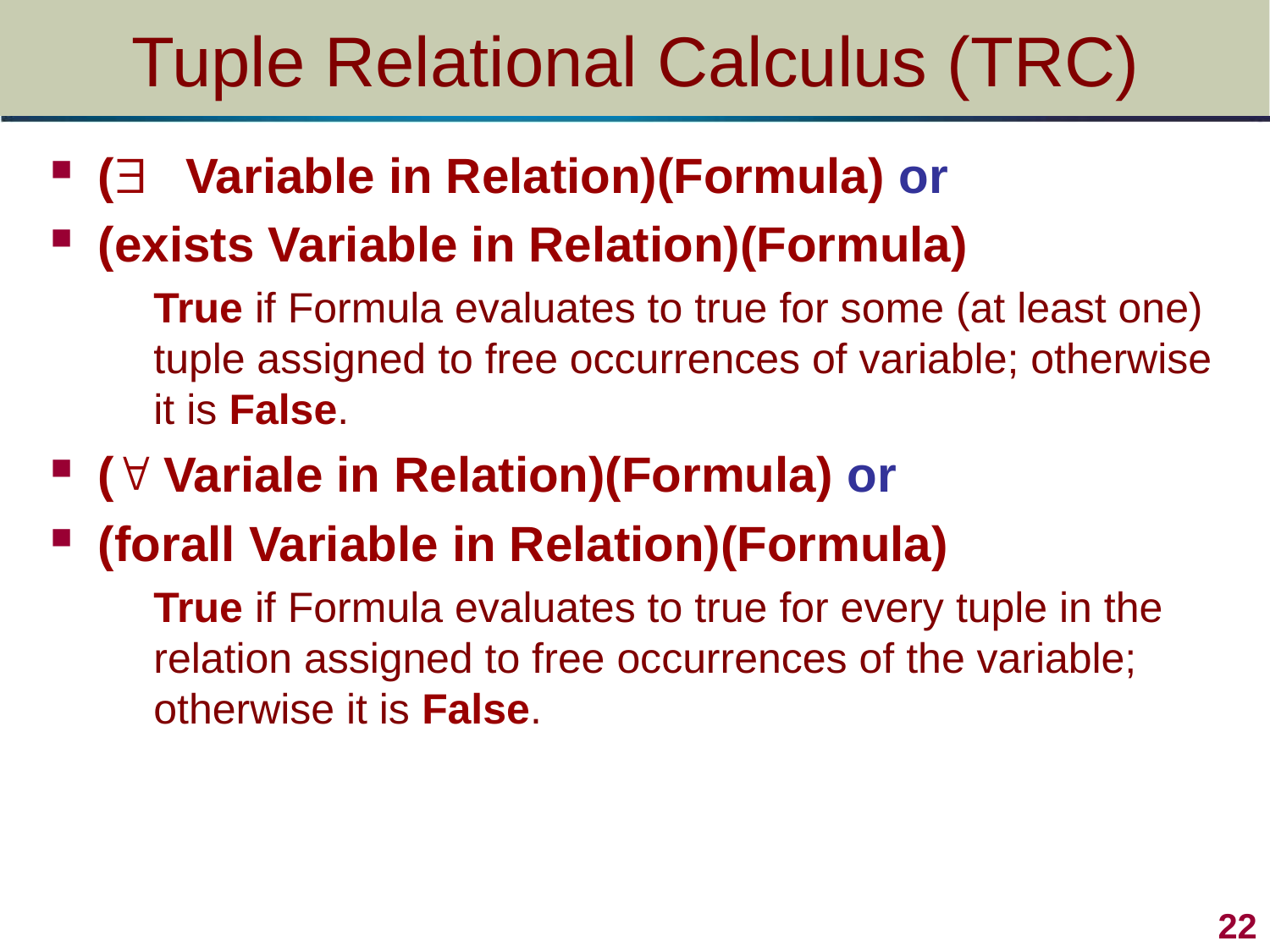

# Tuple Relational Calculus (TRC)
(∃  Variable in Relation)(Formula) or
(exists Variable in Relation)(Formula)
	True if Formula evaluates to true for some (at least one) tuple assigned to free occurrences of variable; otherwise it is False.
(∀ Variale in Relation)(Formula) or
(forall Variable in Relation)(Formula)
	True if Formula evaluates to true for every tuple in the relation assigned to free occurrences of the variable; otherwise it is False.

22